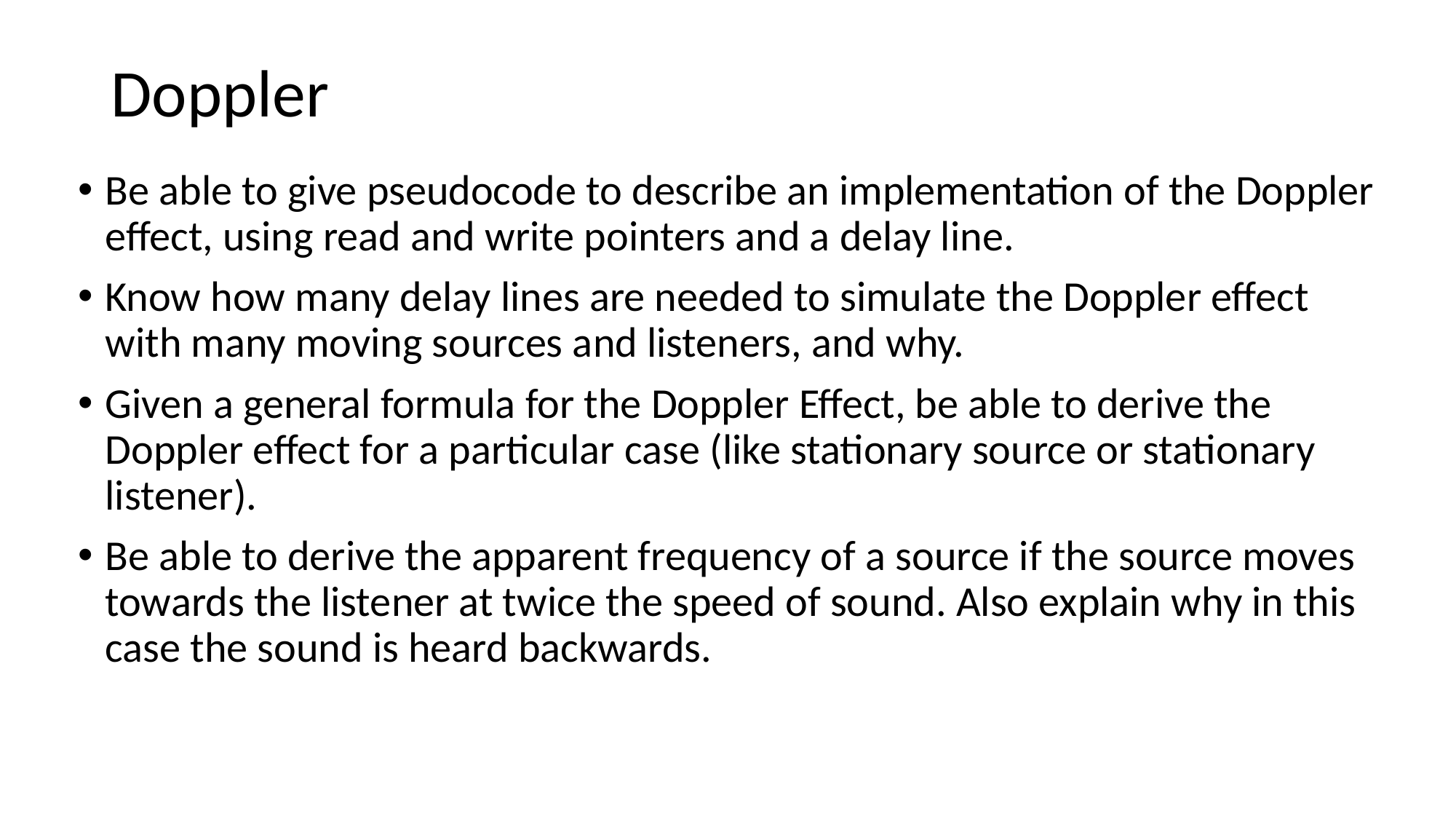

# Doppler
Be able to give pseudocode to describe an implementation of the Doppler effect, using read and write pointers and a delay line.
Know how many delay lines are needed to simulate the Doppler effect with many moving sources and listeners, and why.
Given a general formula for the Doppler Effect, be able to derive the Doppler effect for a particular case (like stationary source or stationary listener).
Be able to derive the apparent frequency of a source if the source moves towards the listener at twice the speed of sound. Also explain why in this case the sound is heard backwards.